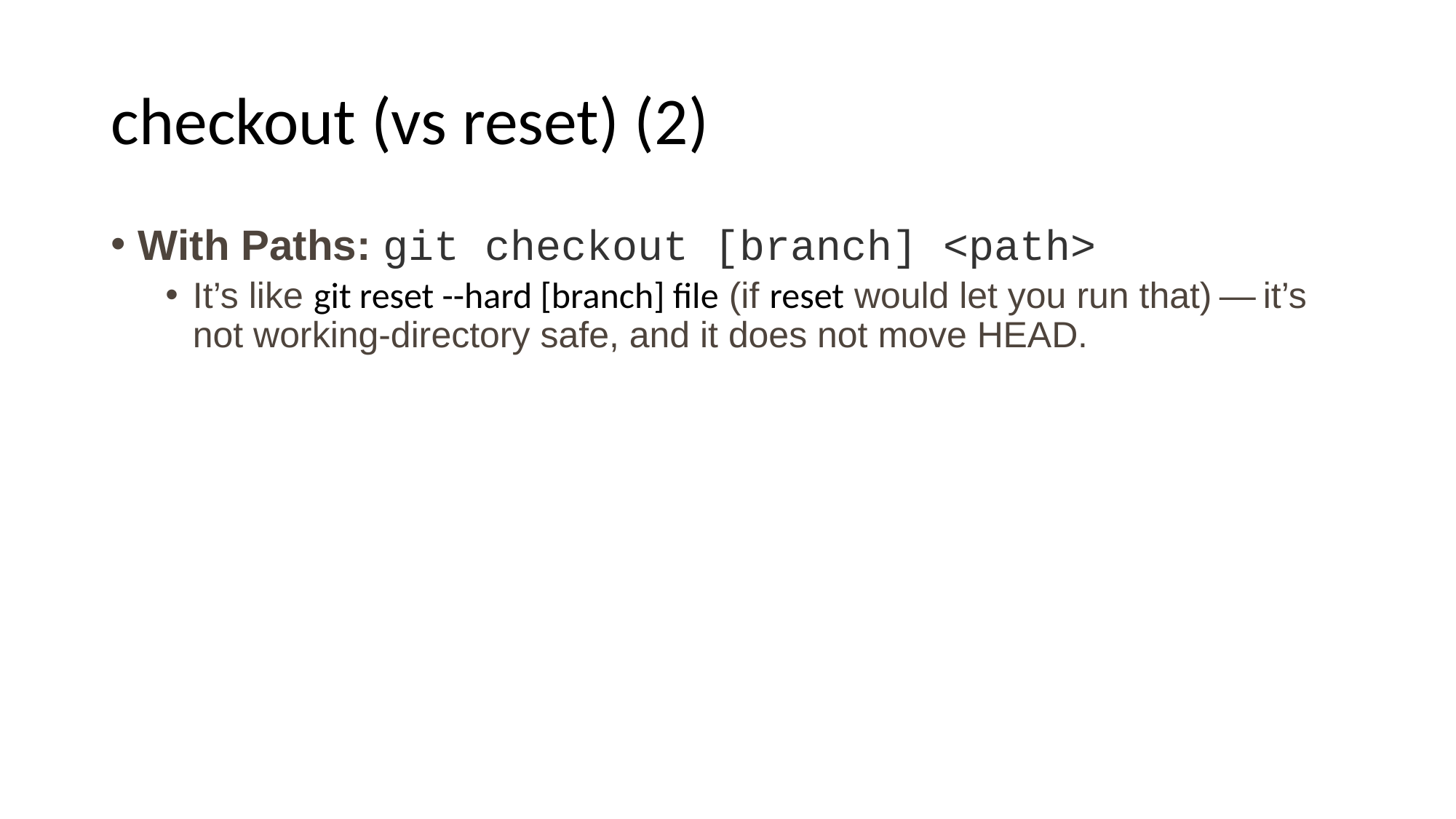

# checkout (vs reset) (2)
With Paths: git checkout [branch] <path>
It’s like git reset --hard [branch] file (if reset would let you run that) — it’s not working-directory safe, and it does not move HEAD.